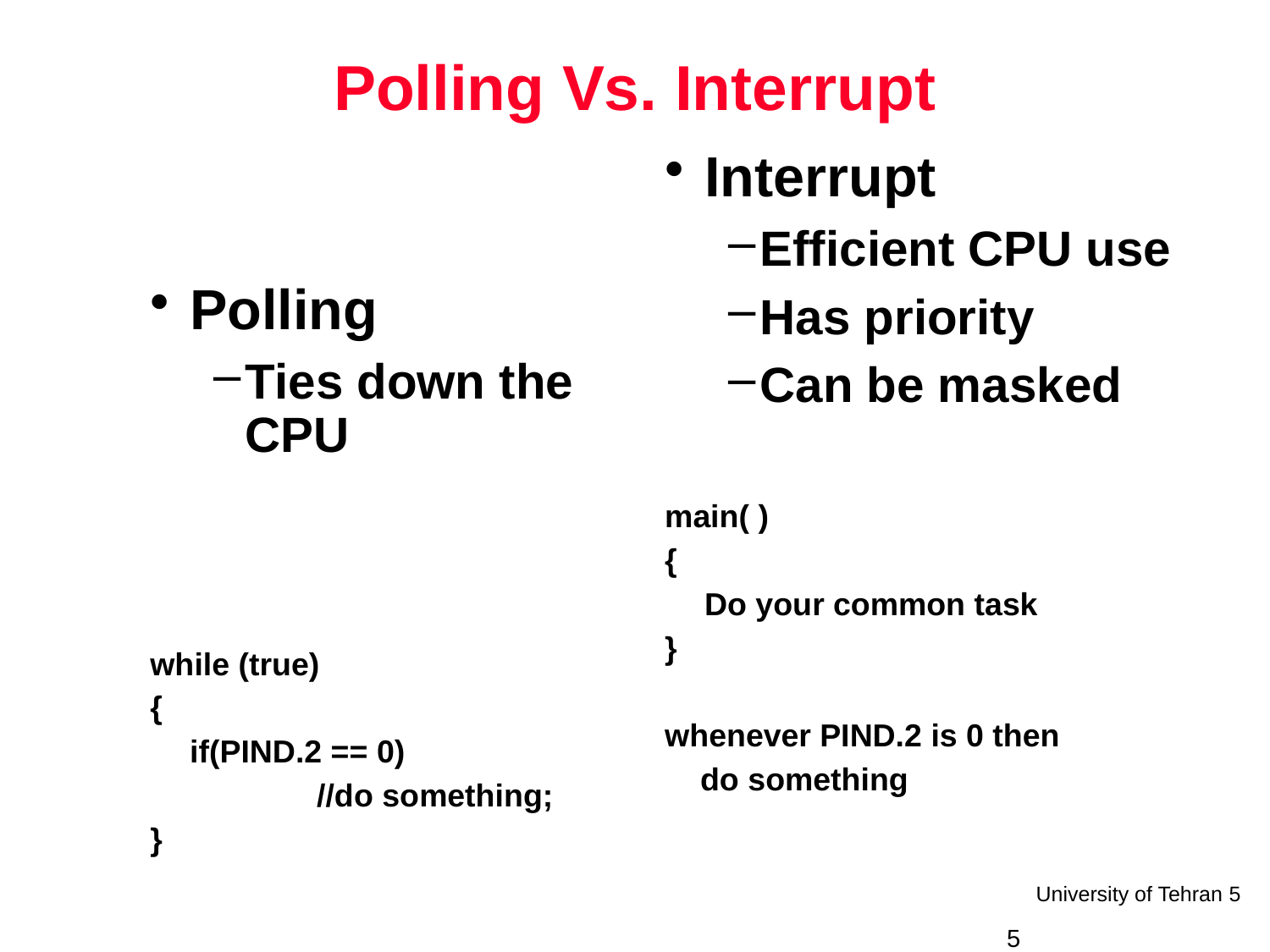

# Polling Vs. Interrupt
Interrupt
Efficient CPU use
Has priority
Can be masked

main( )
{
	Do your common task
}

whenever PIND.2 is 0 then
    do something

Polling
Ties down the CPU

while (true)
{
	if(PIND.2 == 0)
		//do something;
}
5